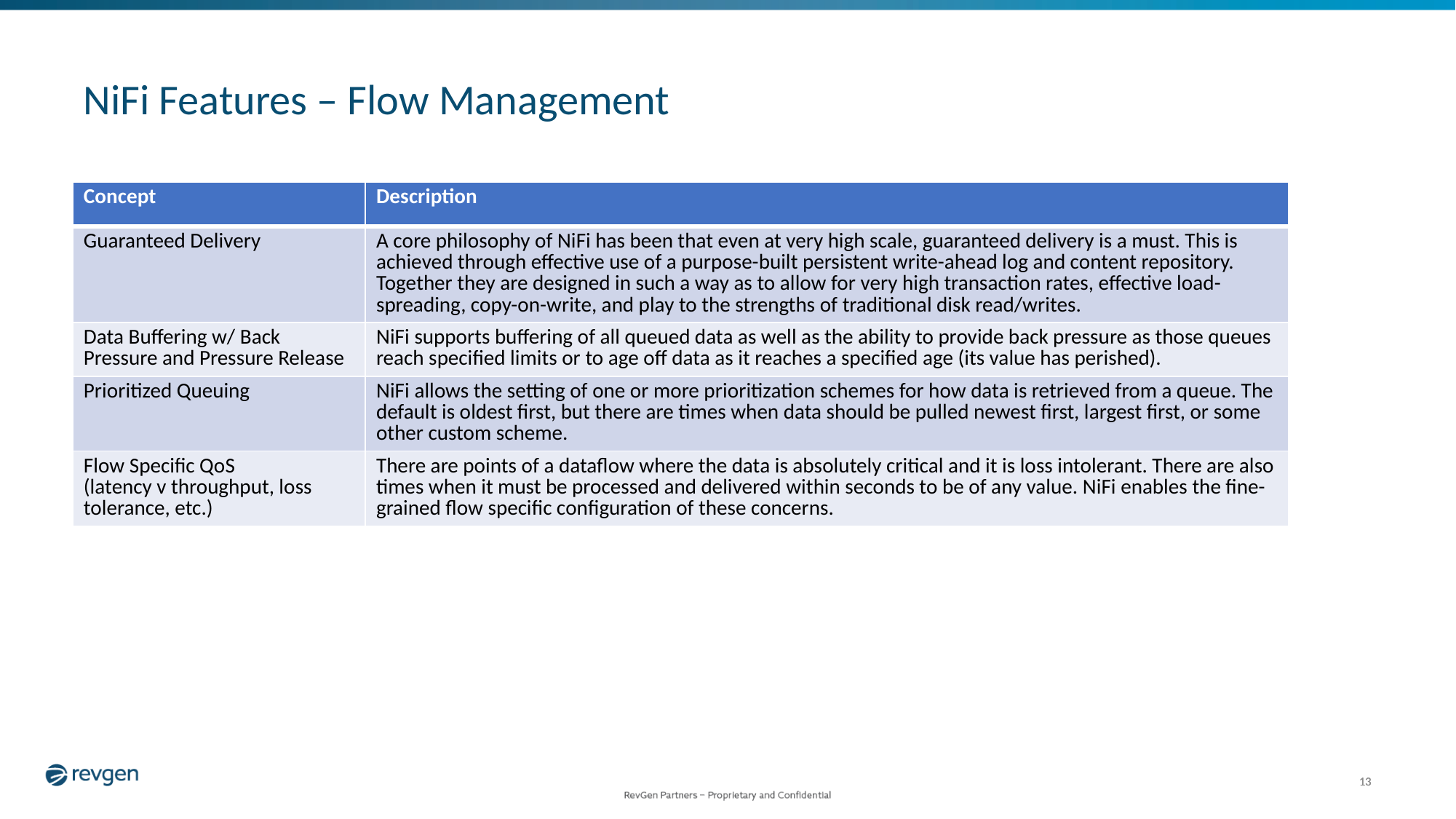

# NiFi Features – Flow Management
| Concept | Description |
| --- | --- |
| Guaranteed Delivery | A core philosophy of NiFi has been that even at very high scale, guaranteed delivery is a must. This is achieved through effective use of a purpose-built persistent write-ahead log and content repository. Together they are designed in such a way as to allow for very high transaction rates, effective load-spreading, copy-on-write, and play to the strengths of traditional disk read/writes. |
| Data Buffering w/ Back Pressure and Pressure Release | NiFi supports buffering of all queued data as well as the ability to provide back pressure as those queues reach specified limits or to age off data as it reaches a specified age (its value has perished). |
| Prioritized Queuing | NiFi allows the setting of one or more prioritization schemes for how data is retrieved from a queue. The default is oldest first, but there are times when data should be pulled newest first, largest first, or some other custom scheme. |
| Flow Specific QoS (latency v throughput, loss tolerance, etc.) | There are points of a dataflow where the data is absolutely critical and it is loss intolerant. There are also times when it must be processed and delivered within seconds to be of any value. NiFi enables the fine-grained flow specific configuration of these concerns. |